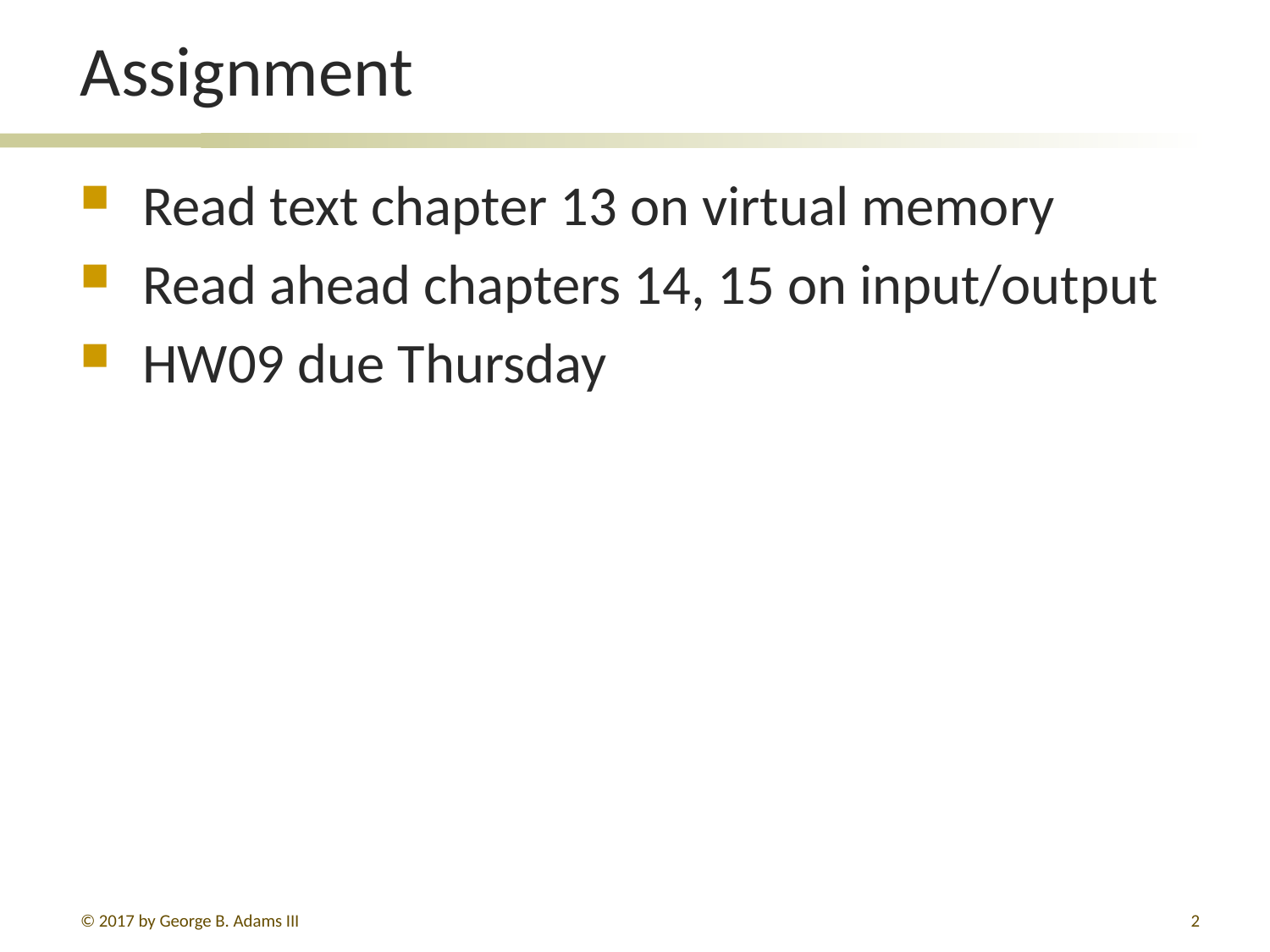

# Assignment
Read text chapter 13 on virtual memory
Read ahead chapters 14, 15 on input/output
HW09 due Thursday
© 2017 by George B. Adams III
2